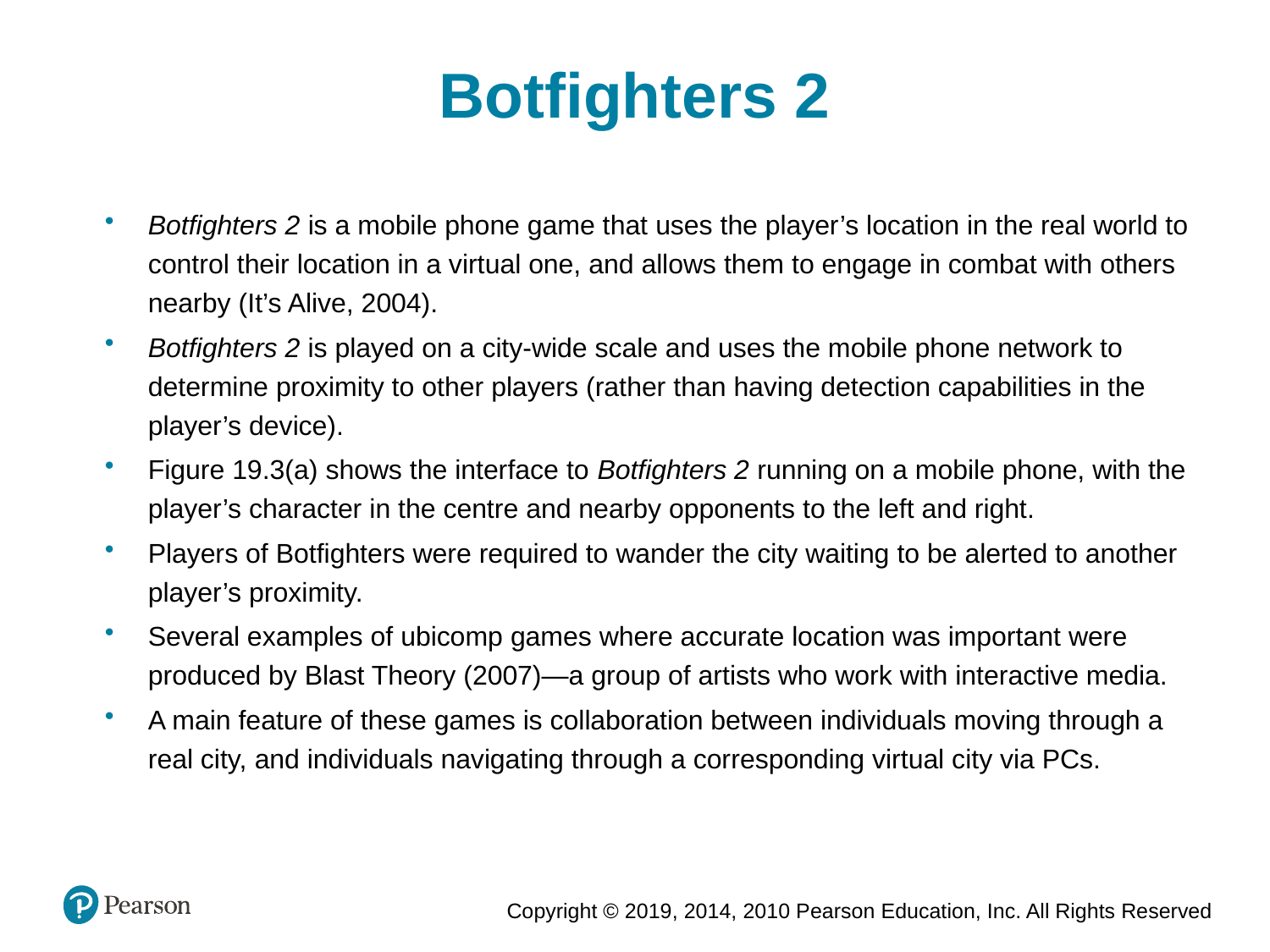

Botfighters 2
Botfighters 2 is a mobile phone game that uses the player’s location in the real world to control their location in a virtual one, and allows them to engage in combat with others nearby (It’s Alive, 2004).
Botfighters 2 is played on a city-wide scale and uses the mobile phone network to determine proximity to other players (rather than having detection capabilities in the player’s device).
Figure 19.3(a) shows the interface to Botfighters 2 running on a mobile phone, with the player’s character in the centre and nearby opponents to the left and right.
Players of Botfighters were required to wander the city waiting to be alerted to another player’s proximity.
Several examples of ubicomp games where accurate location was important were produced by Blast Theory (2007)—a group of artists who work with interactive media.
A main feature of these games is collaboration between individuals moving through a real city, and individuals navigating through a corresponding virtual city via PCs.